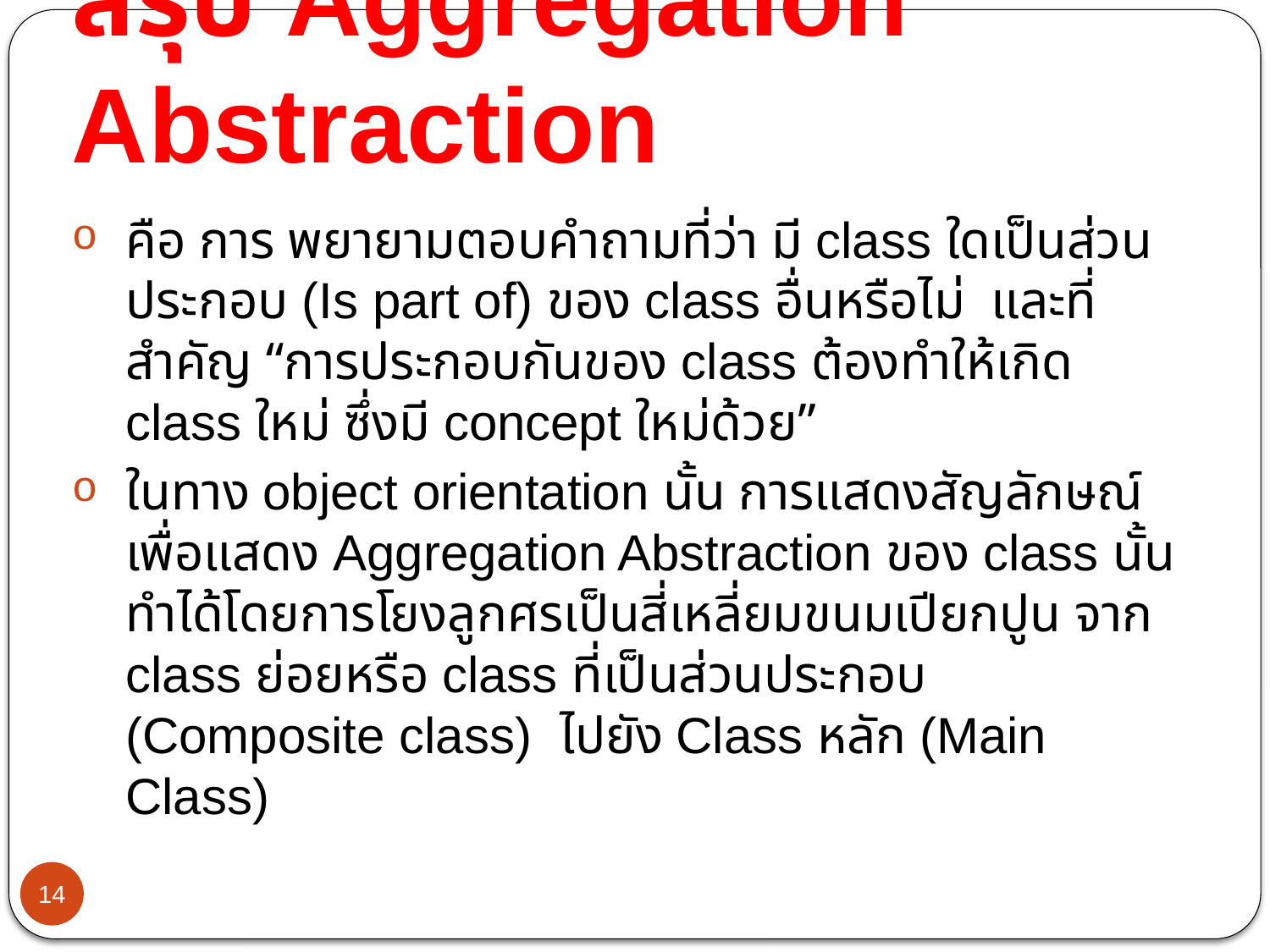

# สรุป Aggregation Abstraction
คือ การ พยายามตอบคำถามที่ว่า มี class ใดเป็นส่วนประกอบ (Is part of) ของ class อื่นหรือไม่  และที่สำคัญ “การประกอบกันของ class ต้องทำให้เกิด class ใหม่ ซึ่งมี concept ใหม่ด้วย”
ในทาง object orientation นั้น การแสดงสัญลักษณ์เพื่อแสดง Aggregation Abstraction ของ class นั้น ทำได้โดยการโยงลูกศรเป็นสี่เหลี่ยมขนมเปียกปูน จาก class ย่อยหรือ class ที่เป็นส่วนประกอบ (Composite class)  ไปยัง Class หลัก (Main Class)
14